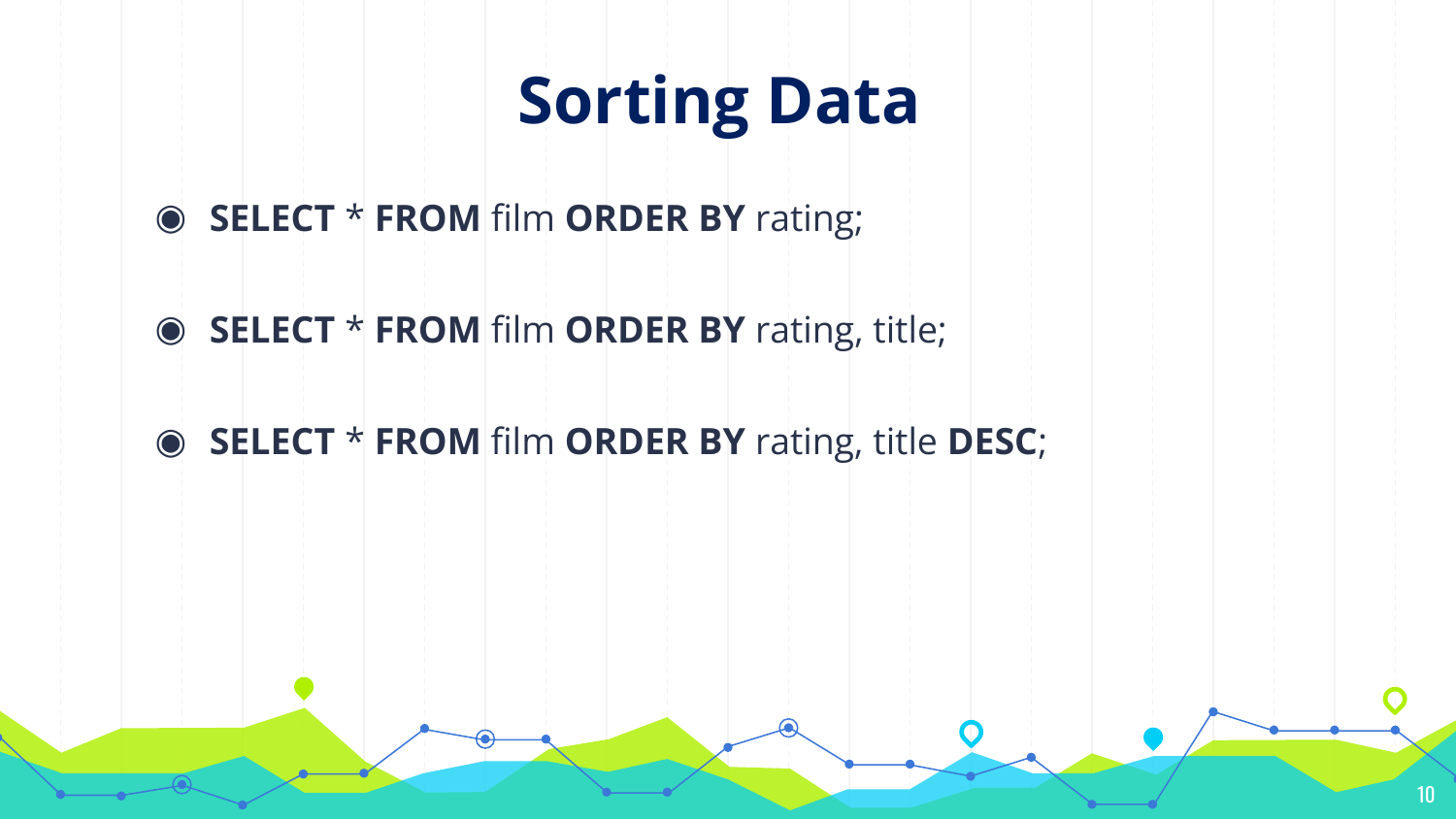

Sorting Data
SELECT * FROM film ORDER BY rating;

SELECT * FROM film ORDER BY rating, title;

SELECT * FROM film ORDER BY rating, title DESC;
10